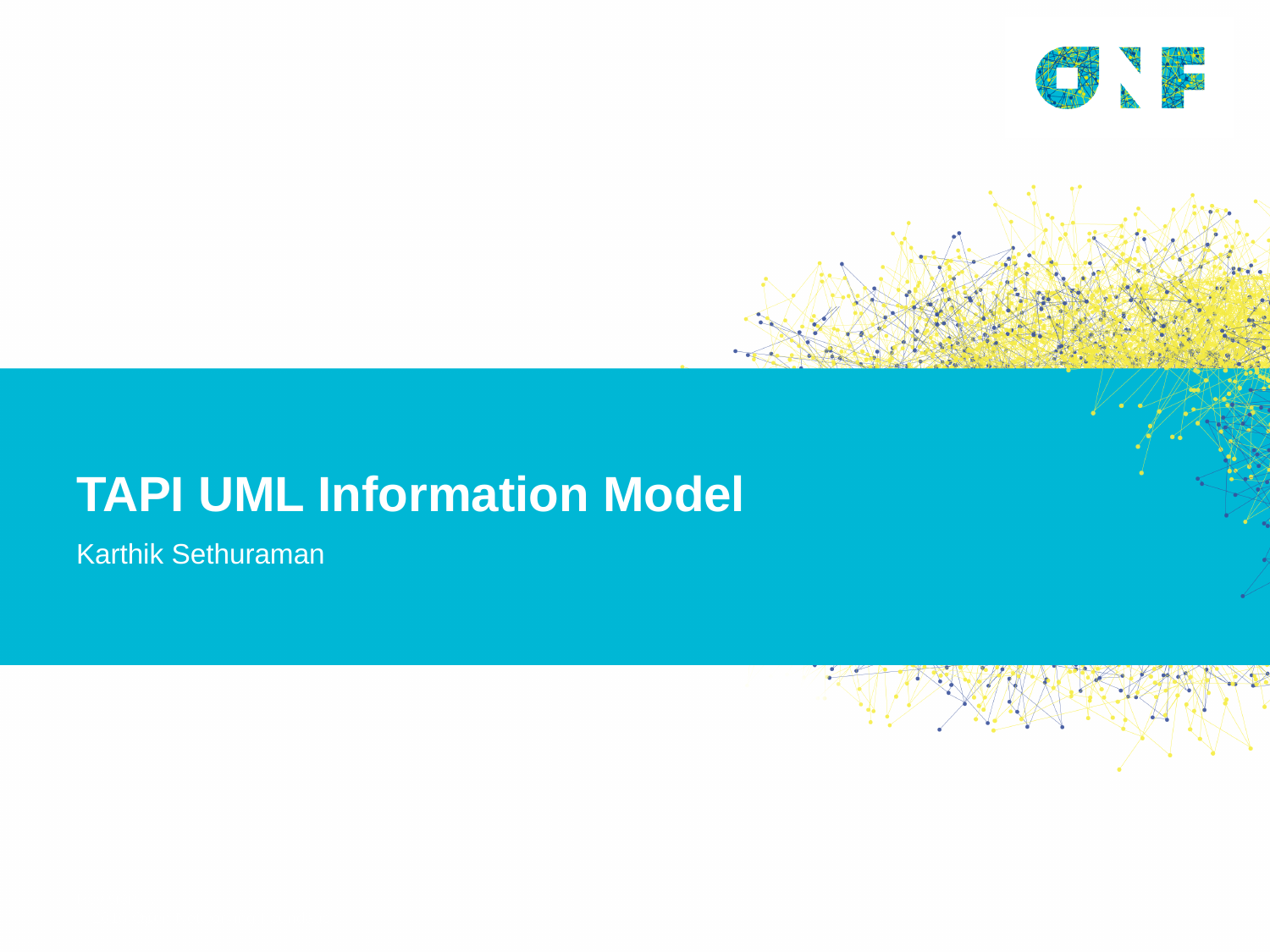

# TAPI UML Information Model
Karthik Sethuraman
50